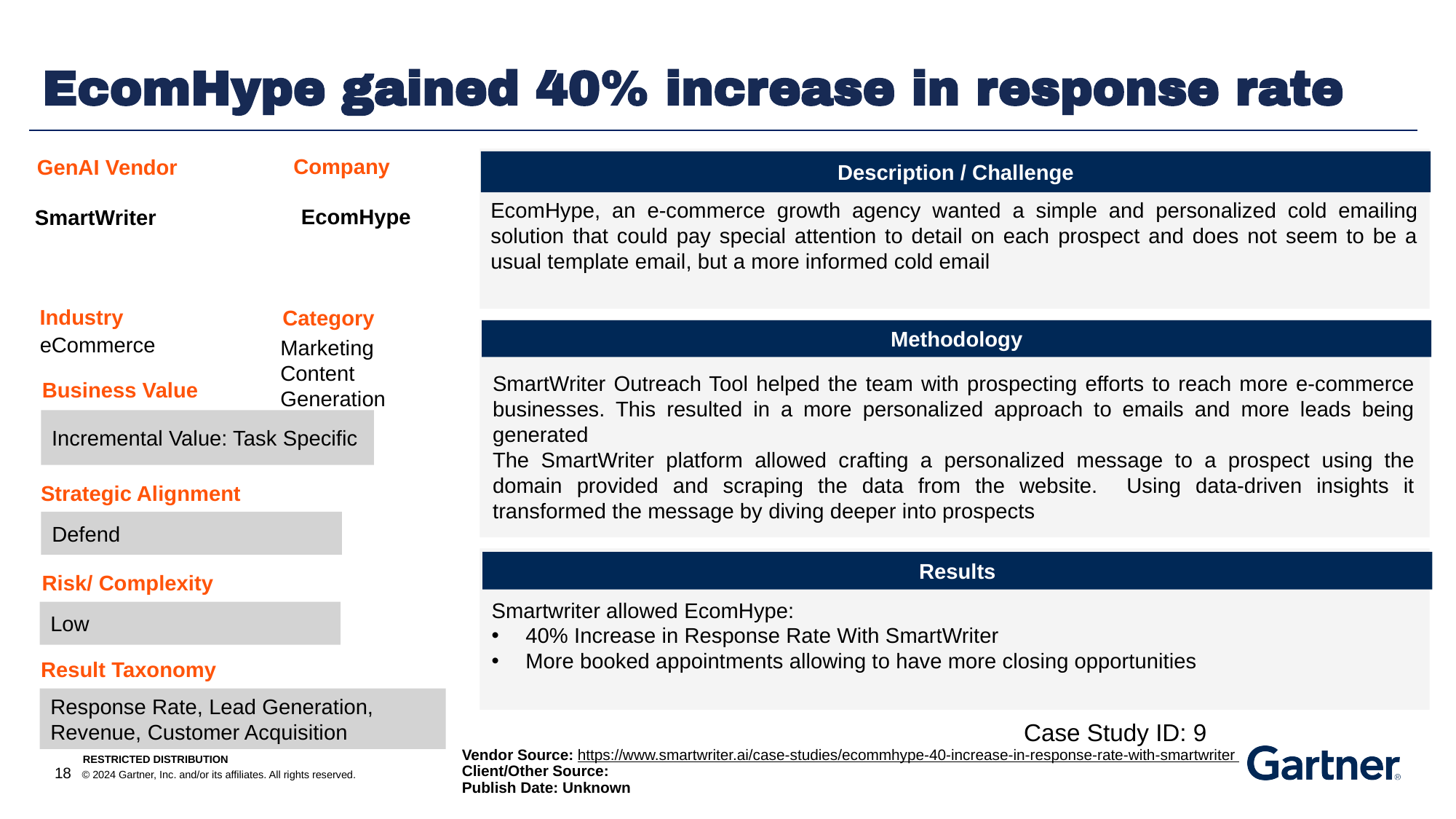

EcomHype gained 40% increase in response rate
Company
GenAI Vendor

Description / Challenge
EcomHype, an e-commerce growth agency wanted a simple and personalized cold emailing solution that could pay special attention to detail on each prospect and does not seem to be a usual template email, but a more informed cold email
EcomHype
SmartWriter

Industry
Category

Methodology
eCommerce
Marketing Content Generation
SmartWriter Outreach Tool helped the team with prospecting efforts to reach more e-commerce businesses. This resulted in a more personalized approach to emails and more leads being generated
The SmartWriter platform allowed crafting a personalized message to a prospect using the domain provided and scraping the data from the website.  Using data-driven insights it transformed the message by diving deeper into prospects
Business Value
Incremental Value: Task Specific
Strategic Alignment
Defend

Results
Risk/ Complexity
Smartwriter allowed EcomHype:
40% Increase in Response Rate With SmartWriter
More booked appointments allowing to have more closing opportunities
Low
Result Taxonomy
Response Rate, Lead Generation, Revenue, Customer Acquisition
Case Study ID: 9
Vendor Source: https://www.smartwriter.ai/case-studies/ecommhype-40-increase-in-response-rate-with-smartwriter Client/Other Source:
Publish Date: Unknown